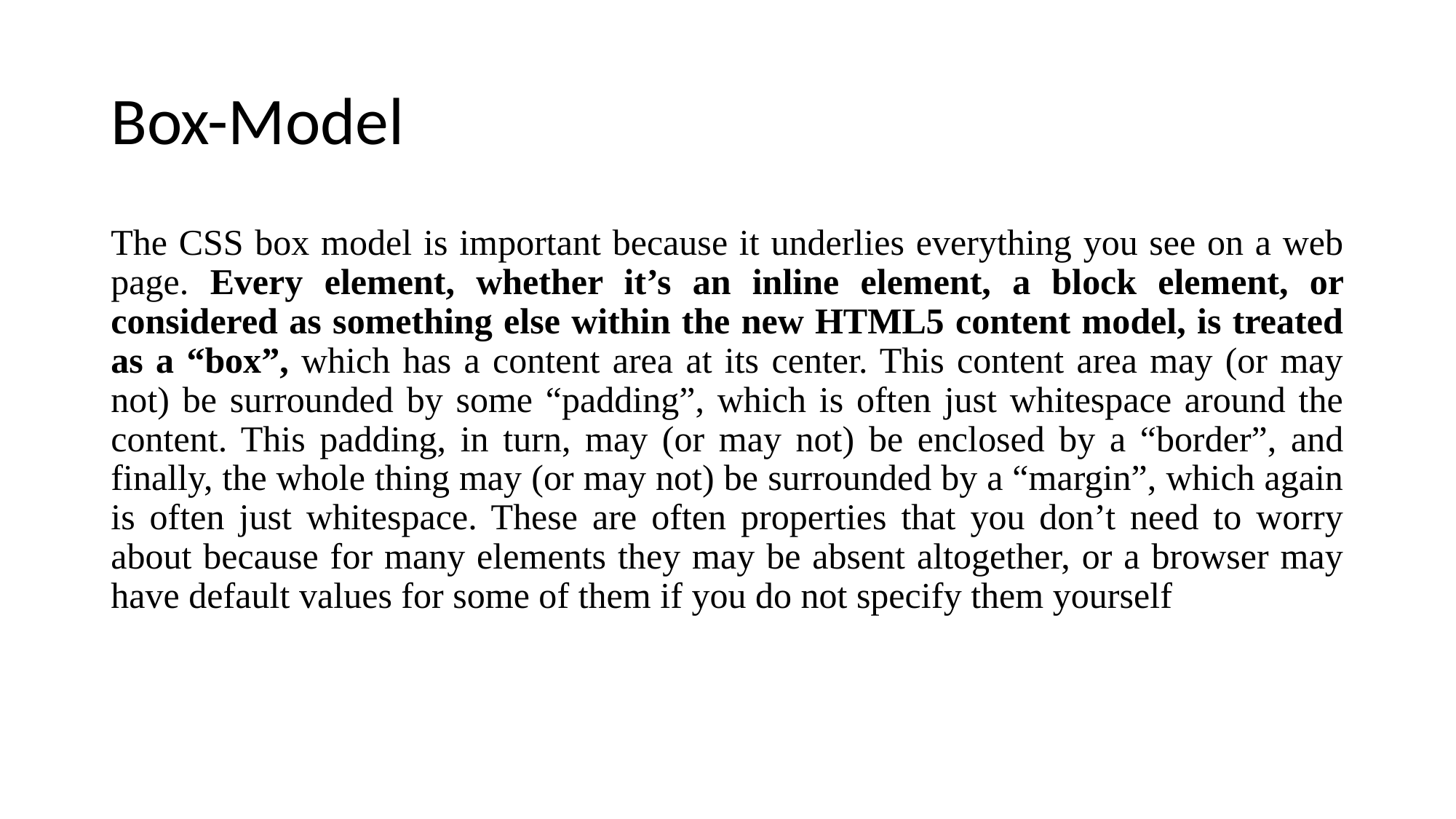

# Box-Model
The CSS box model is important because it underlies everything you see on a web page. Every element, whether it’s an inline element, a block element, or considered as something else within the new HTML5 content model, is treated as a “box”, which has a content area at its center. This content area may (or may not) be surrounded by some “padding”, which is often just whitespace around the content. This padding, in turn, may (or may not) be enclosed by a “border”, and finally, the whole thing may (or may not) be surrounded by a “margin”, which again is often just whitespace. These are often properties that you don’t need to worry about because for many elements they may be absent altogether, or a browser may have default values for some of them if you do not specify them yourself